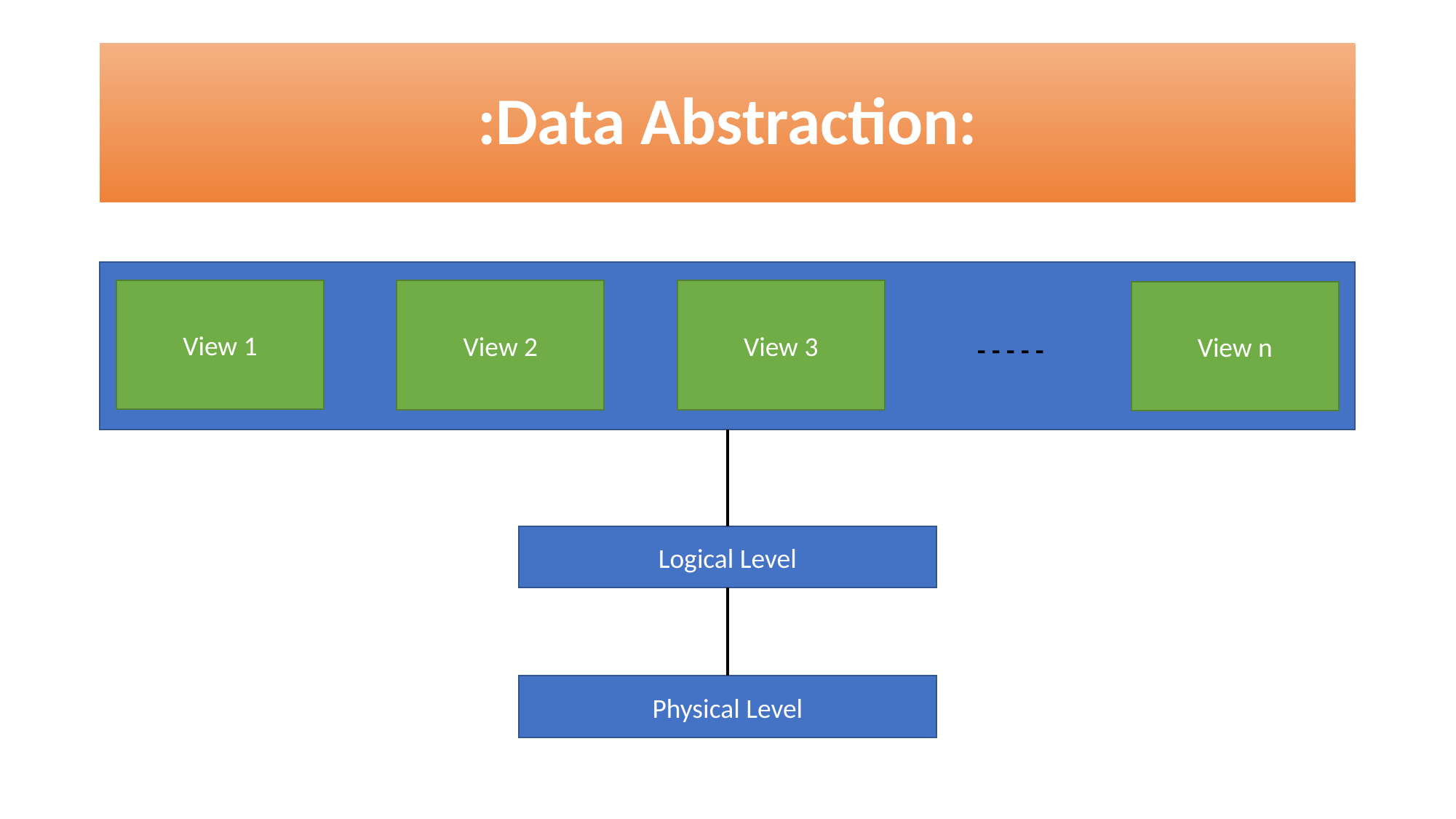

# :Data Abstraction:

View 1
View 2
View 3
View n
 - - - - -
Logical Level
Physical Level